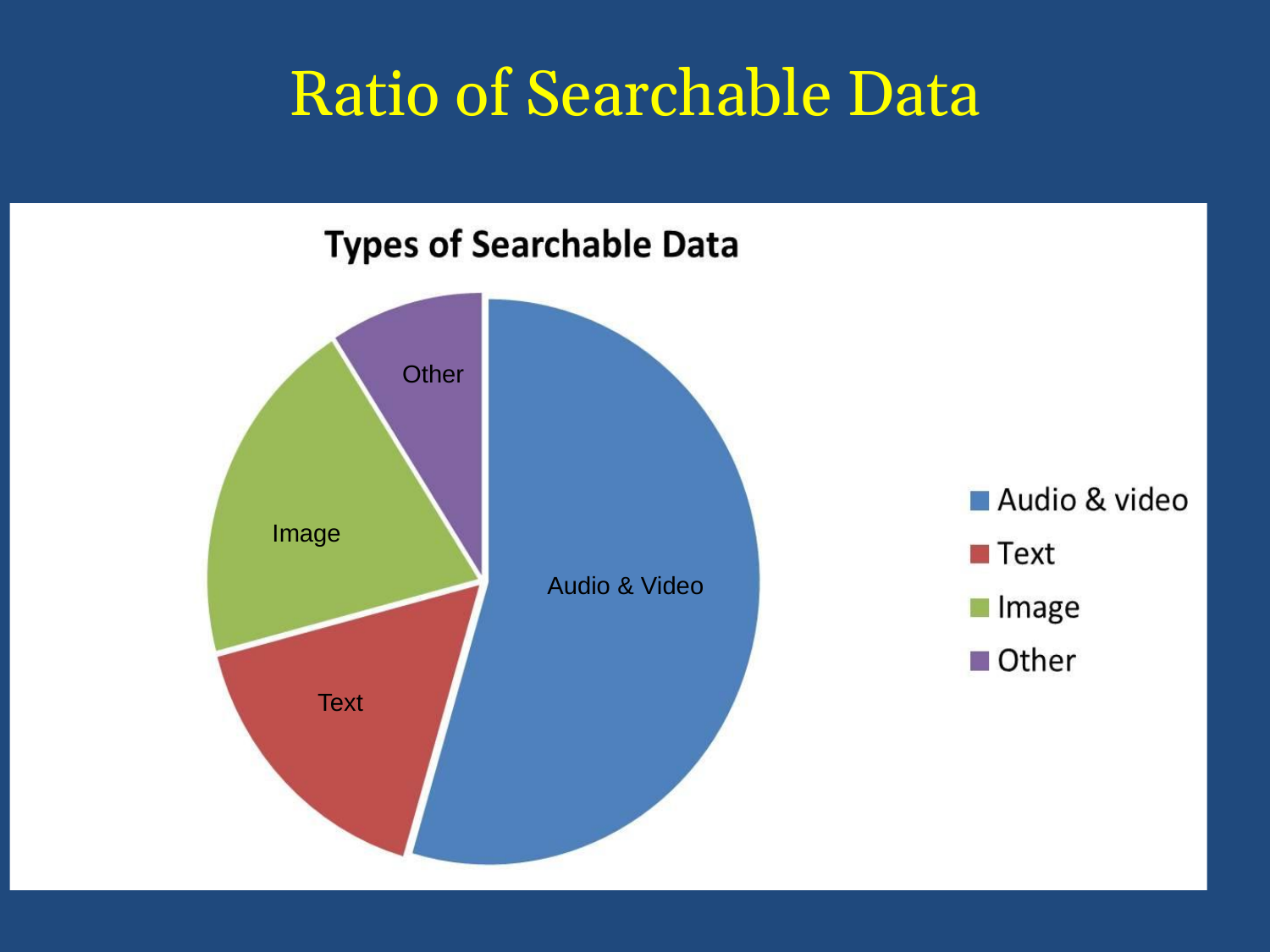

# Ratio of Searchable Data

     Other
Image
Audio & Video
     Text